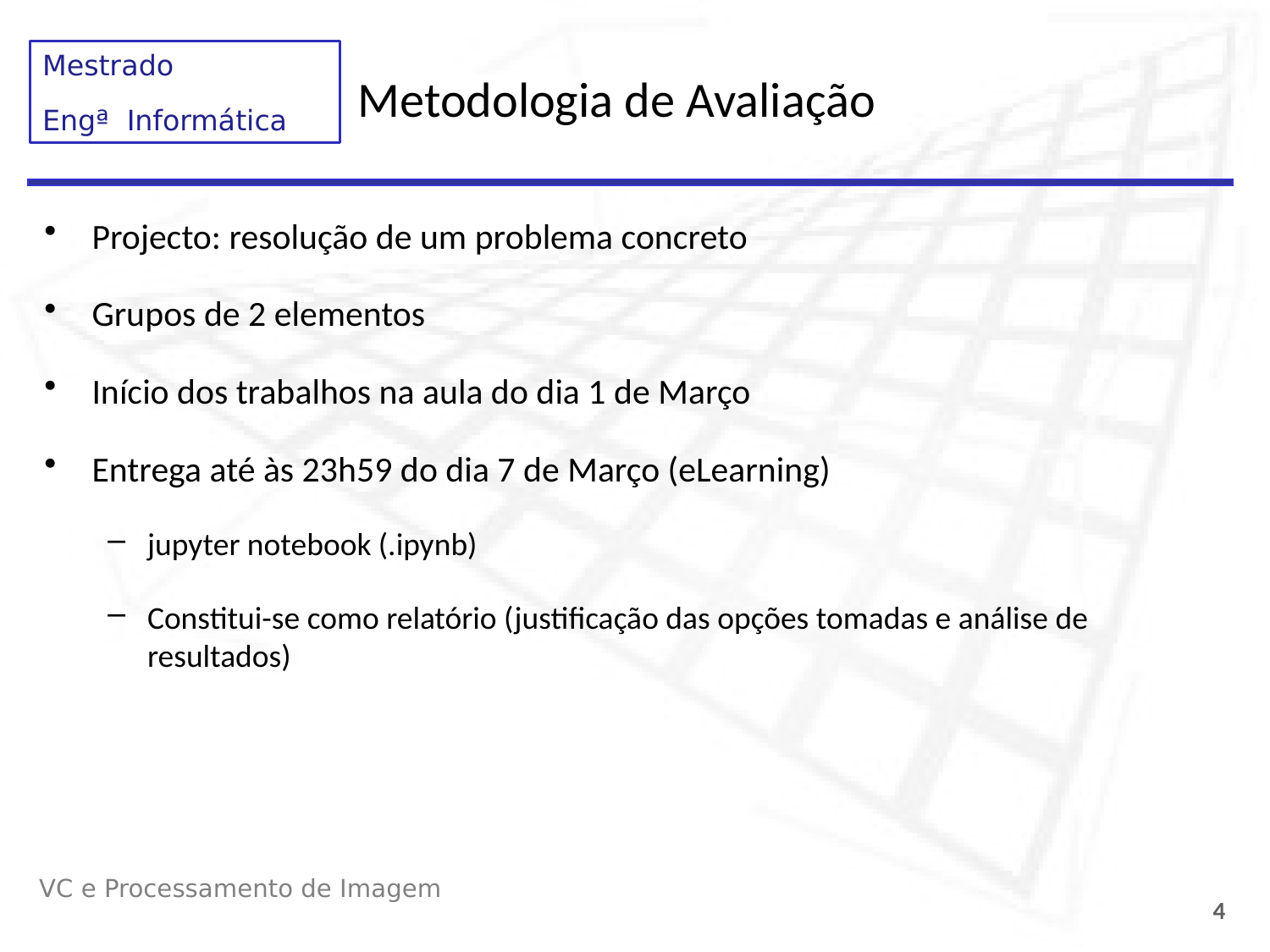

# Metodologia de Avaliação
Projecto: resolução de um problema concreto
Grupos de 2 elementos
Início dos trabalhos na aula do dia 1 de Março
Entrega até às 23h59 do dia 7 de Março (eLearning)
jupyter notebook (.ipynb)
Constitui-se como relatório (justificação das opções tomadas e análise de resultados)

VC e Processamento de Imagem
4